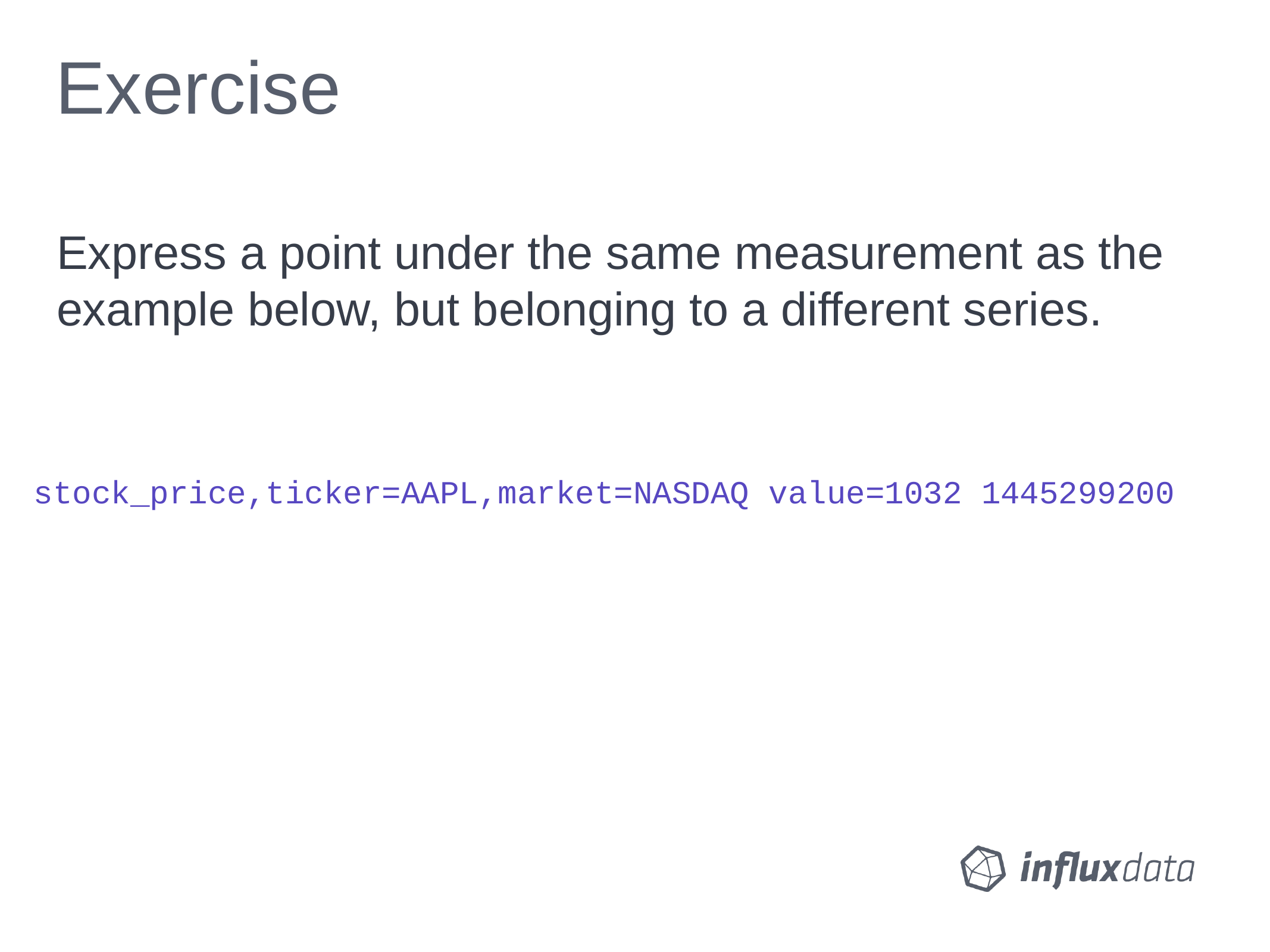

# Exercise
Express a point under the same measurement as the example below, but belonging to a different series.
stock_price,ticker=AAPL,market=NASDAQ value=1032 1445299200